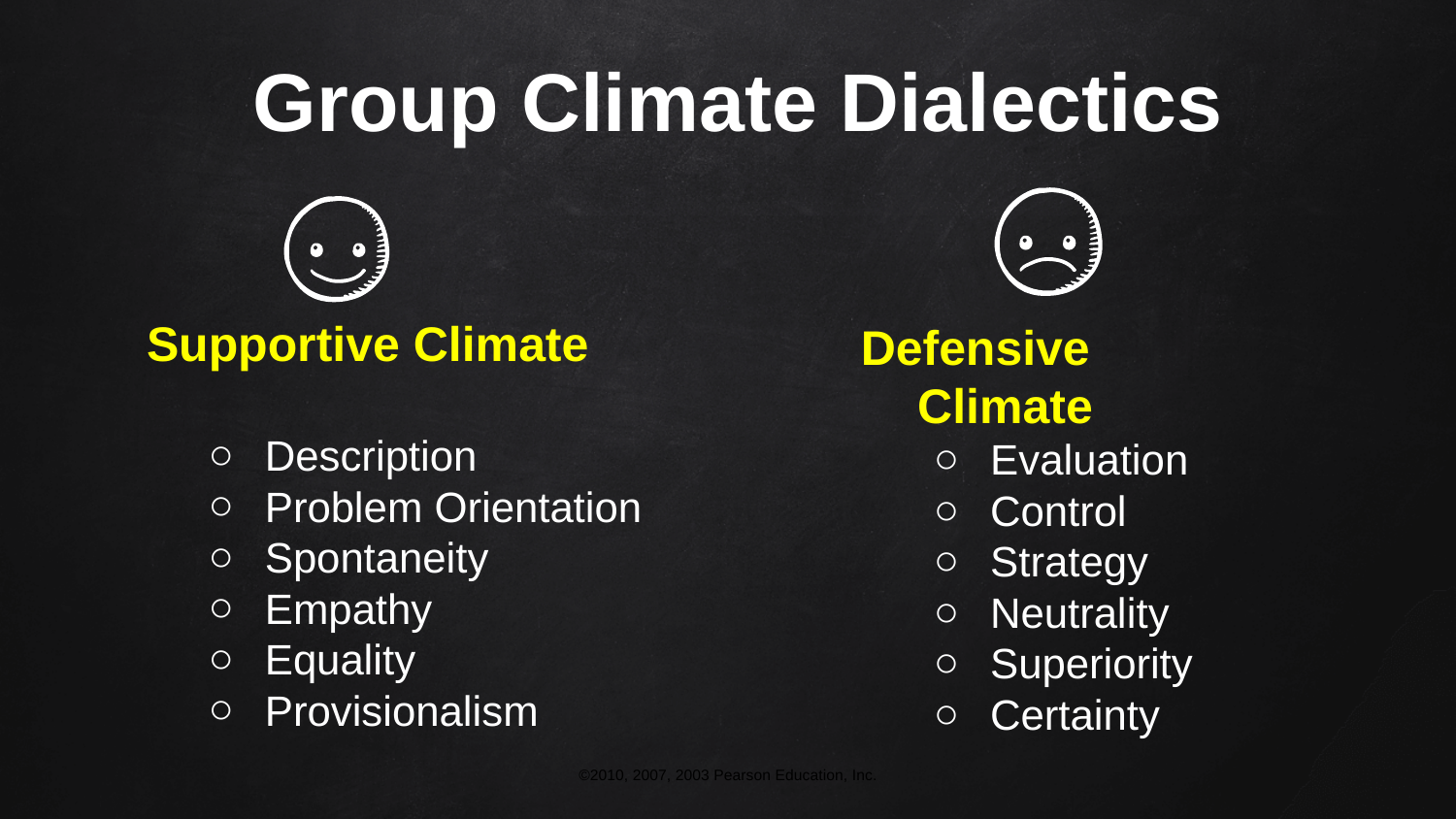

# Group Climate Dialectics

 Supportive Climate
Description
Problem Orientation
Spontaneity
Empathy
Equality
Provisionalism
Defensive Climate
Evaluation
Control
Strategy
Neutrality
Superiority
Certainty

©2010, 2007, 2003 Pearson Education, Inc.